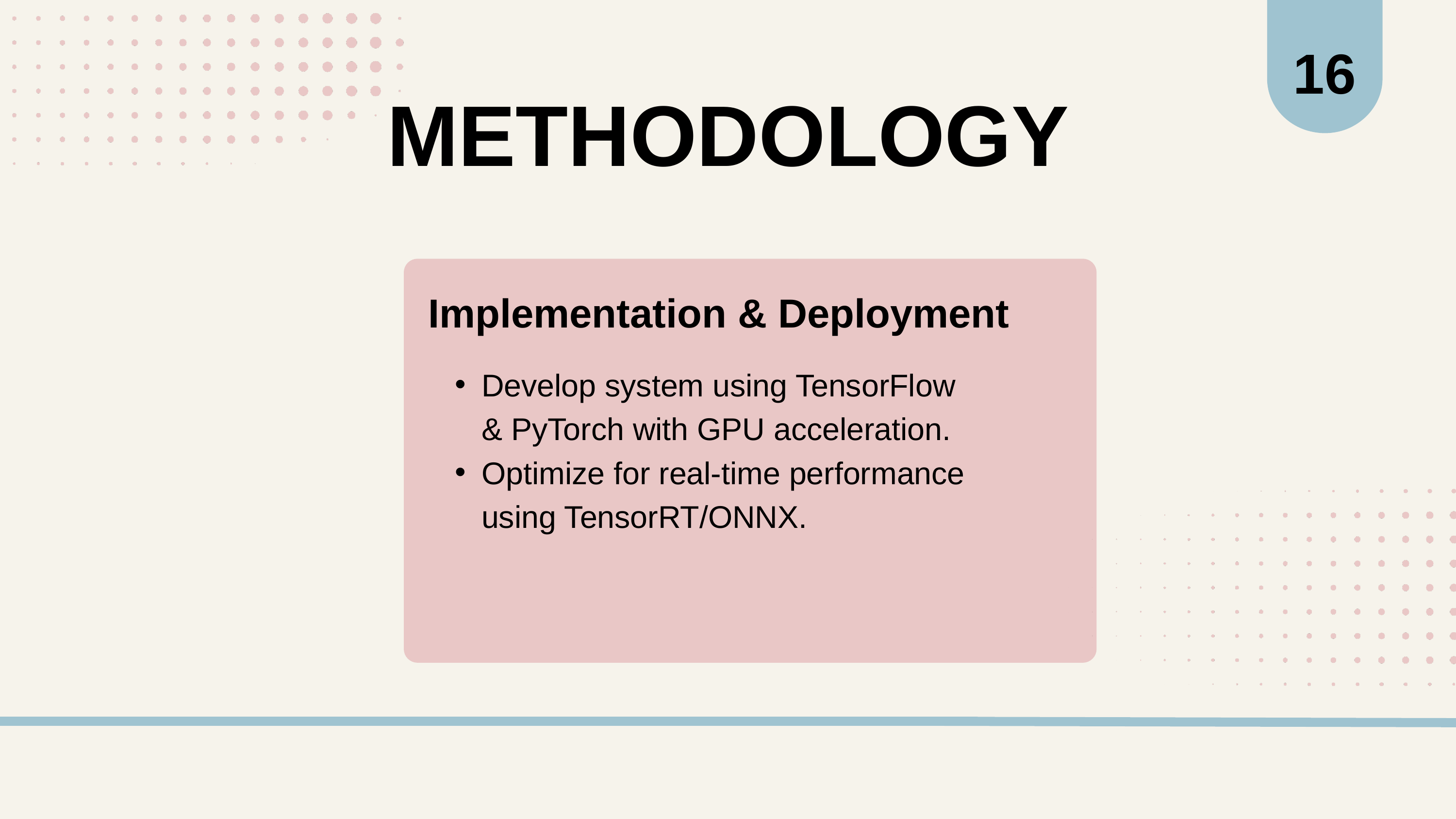

16

METHODOLOGY

Implementation & Deployment
Develop system using TensorFlow & PyTorch with GPU acceleration.
Optimize for real-time performance using TensorRT/ONNX.